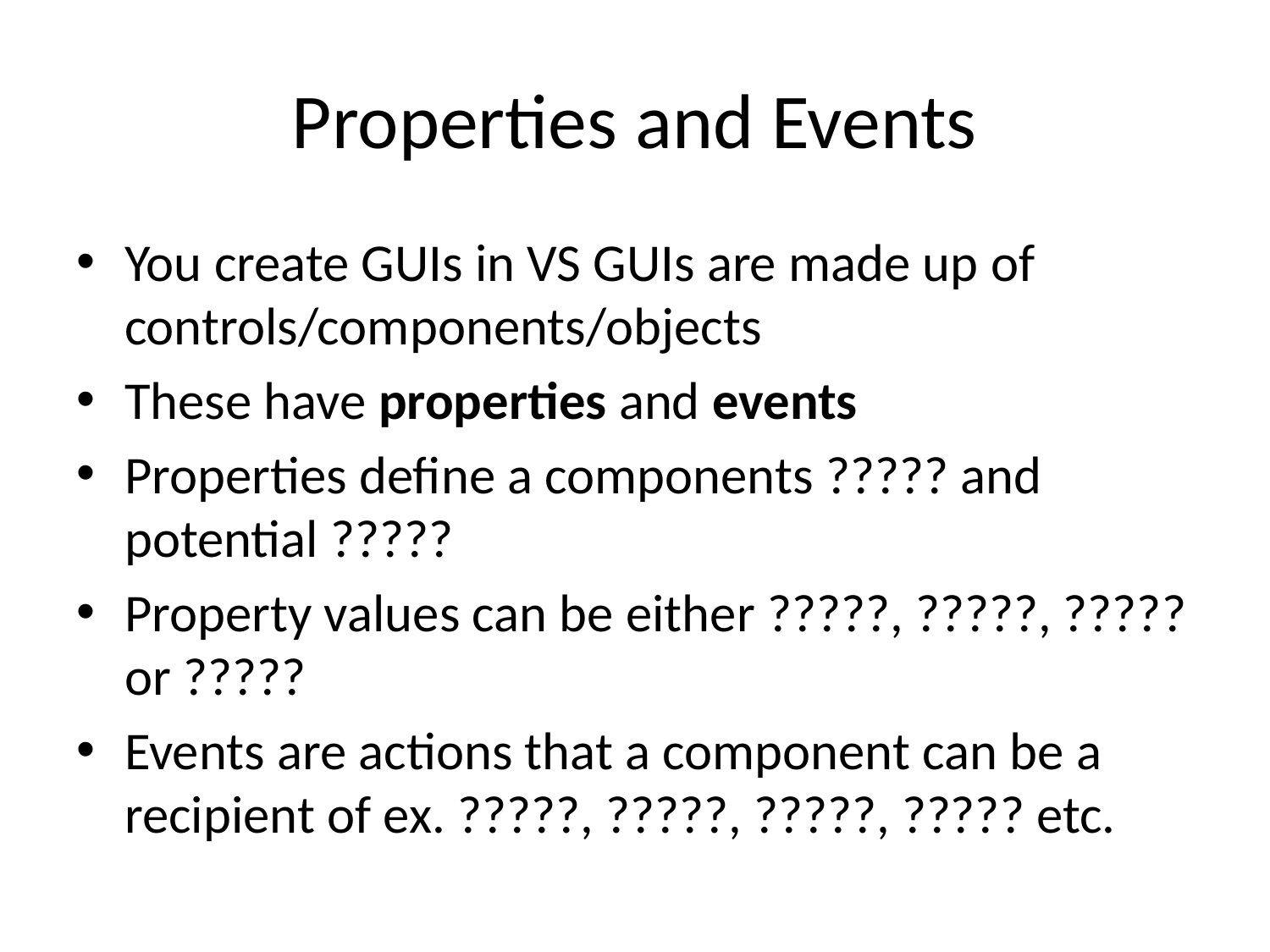

# Properties and Events
You create GUIs in VS GUIs are made up of controls/components/objects
These have properties and events
Properties define a components ????? and potential ?????
Property values can be either ?????, ?????, ????? or ?????
Events are actions that a component can be a recipient of ex. ?????, ?????, ?????, ????? etc.